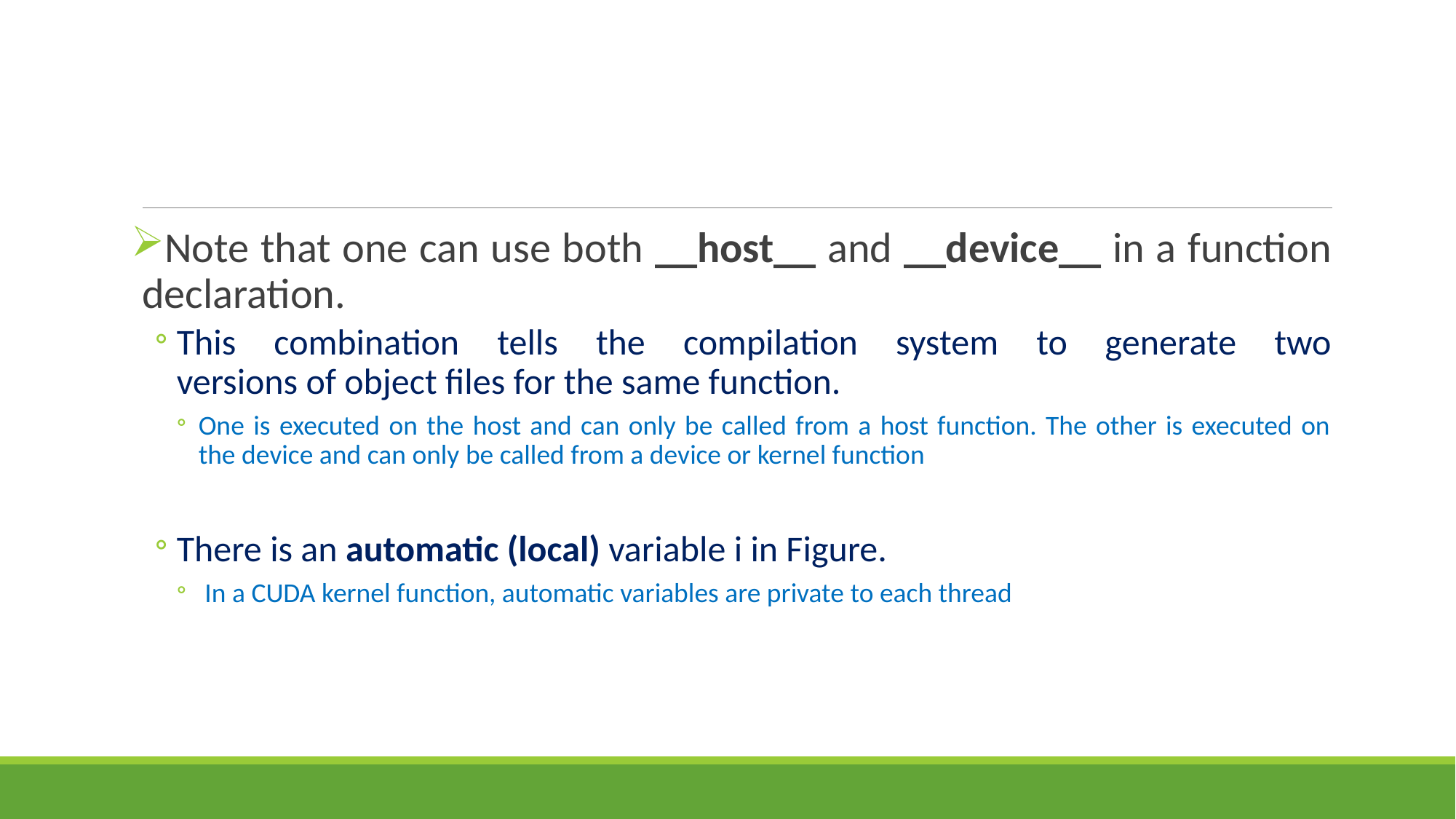

#
Note that one can use both __host__ and __device__ in a function
declaration.
This combination tells the compilation system to generate two
versions of object files for the same function.
One is executed on the host and can only be called from a host function. The other is executed on
the device and can only be called from a device or kernel function

There is an automatic (local) variable i in Figure.
 In a CUDA kernel function, automatic variables are private to each thread